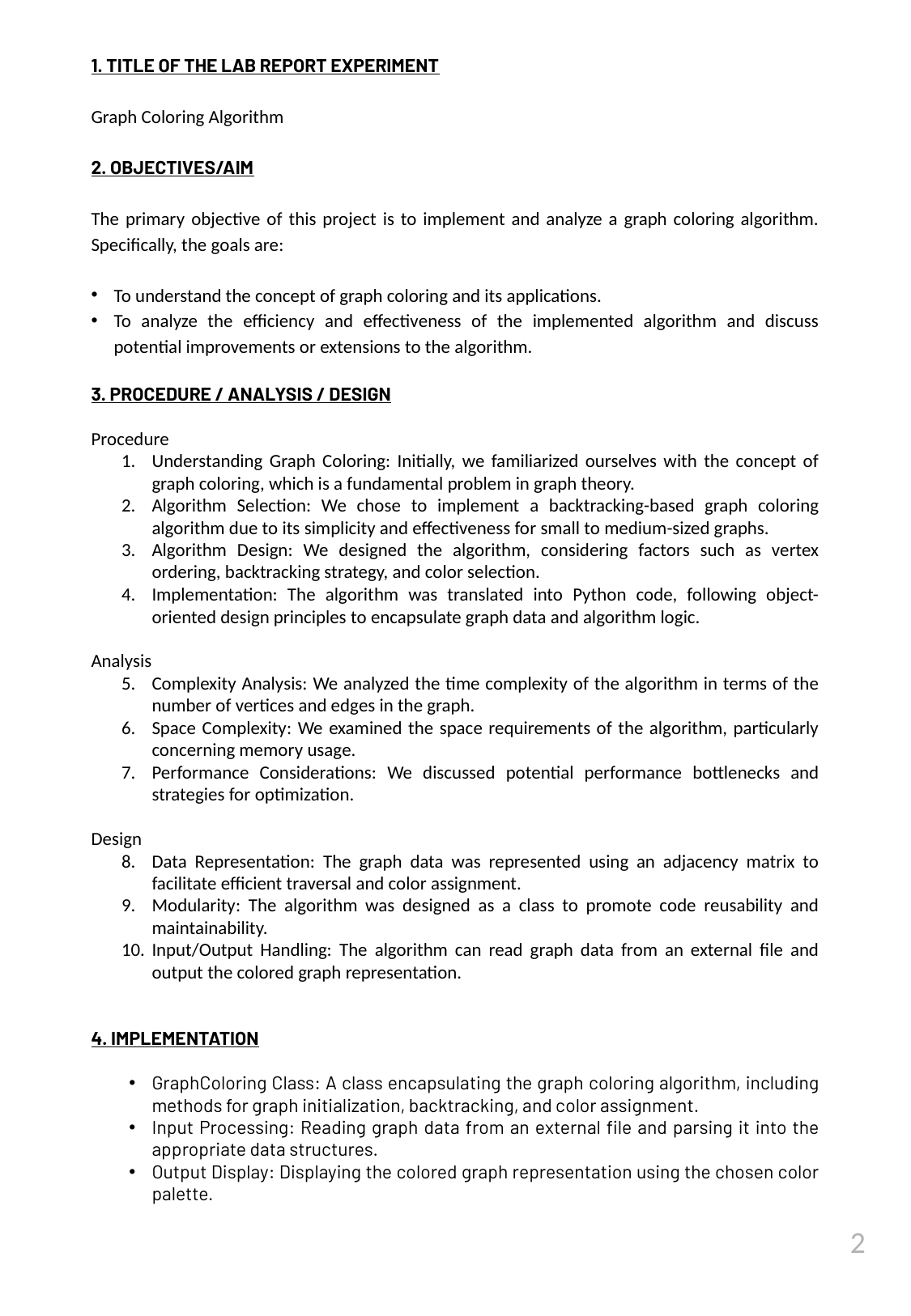

1. TITLE OF THE LAB REPORT EXPERIMENT

Graph Coloring Algorithm

2. OBJECTIVES/AIM

The primary objective of this project is to implement and analyze a graph coloring algorithm. Specifically, the goals are:

To understand the concept of graph coloring and its applications.
To analyze the efficiency and effectiveness of the implemented algorithm and discuss potential improvements or extensions to the algorithm.

3. PROCEDURE / ANALYSIS / DESIGN

Procedure
Understanding Graph Coloring: Initially, we familiarized ourselves with the concept of graph coloring, which is a fundamental problem in graph theory.
Algorithm Selection: We chose to implement a backtracking-based graph coloring algorithm due to its simplicity and effectiveness for small to medium-sized graphs.
Algorithm Design: We designed the algorithm, considering factors such as vertex ordering, backtracking strategy, and color selection.
Implementation: The algorithm was translated into Python code, following object-oriented design principles to encapsulate graph data and algorithm logic.

Analysis
Complexity Analysis: We analyzed the time complexity of the algorithm in terms of the number of vertices and edges in the graph.
Space Complexity: We examined the space requirements of the algorithm, particularly concerning memory usage.
Performance Considerations: We discussed potential performance bottlenecks and strategies for optimization.

Design
Data Representation: The graph data was represented using an adjacency matrix to facilitate efficient traversal and color assignment.
Modularity: The algorithm was designed as a class to promote code reusability and maintainability.
Input/Output Handling: The algorithm can read graph data from an external file and output the colored graph representation.

4. IMPLEMENTATION

GraphColoring Class: A class encapsulating the graph coloring algorithm, including methods for graph initialization, backtracking, and color assignment.
Input Processing: Reading graph data from an external file and parsing it into the appropriate data structures.
Output Display: Displaying the colored graph representation using the chosen color palette.
2